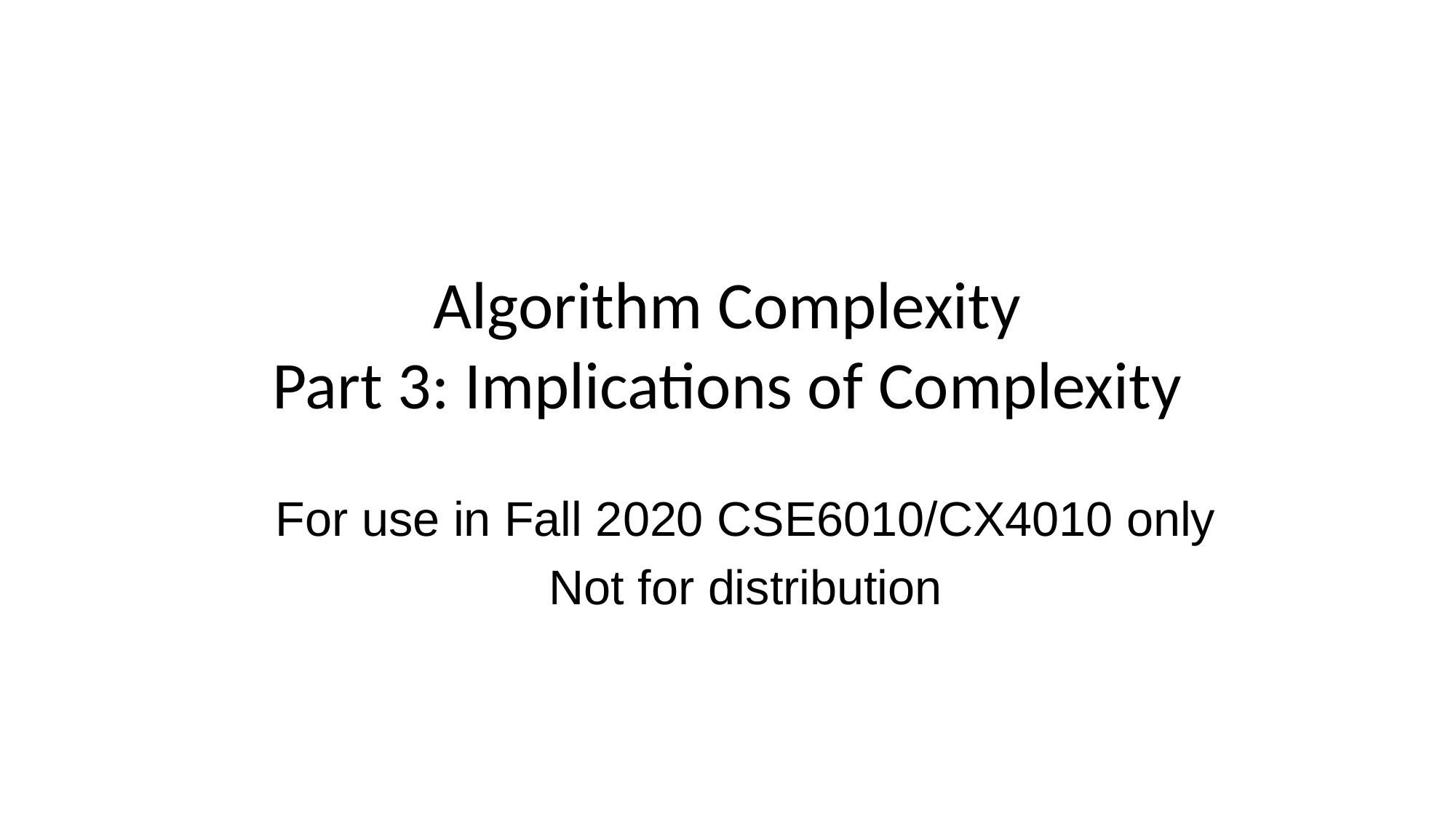

# Algorithm Complexity Part 3: Implications of Complexity
For use in Fall 2020 CSE6010/CX4010 only
Not for distribution